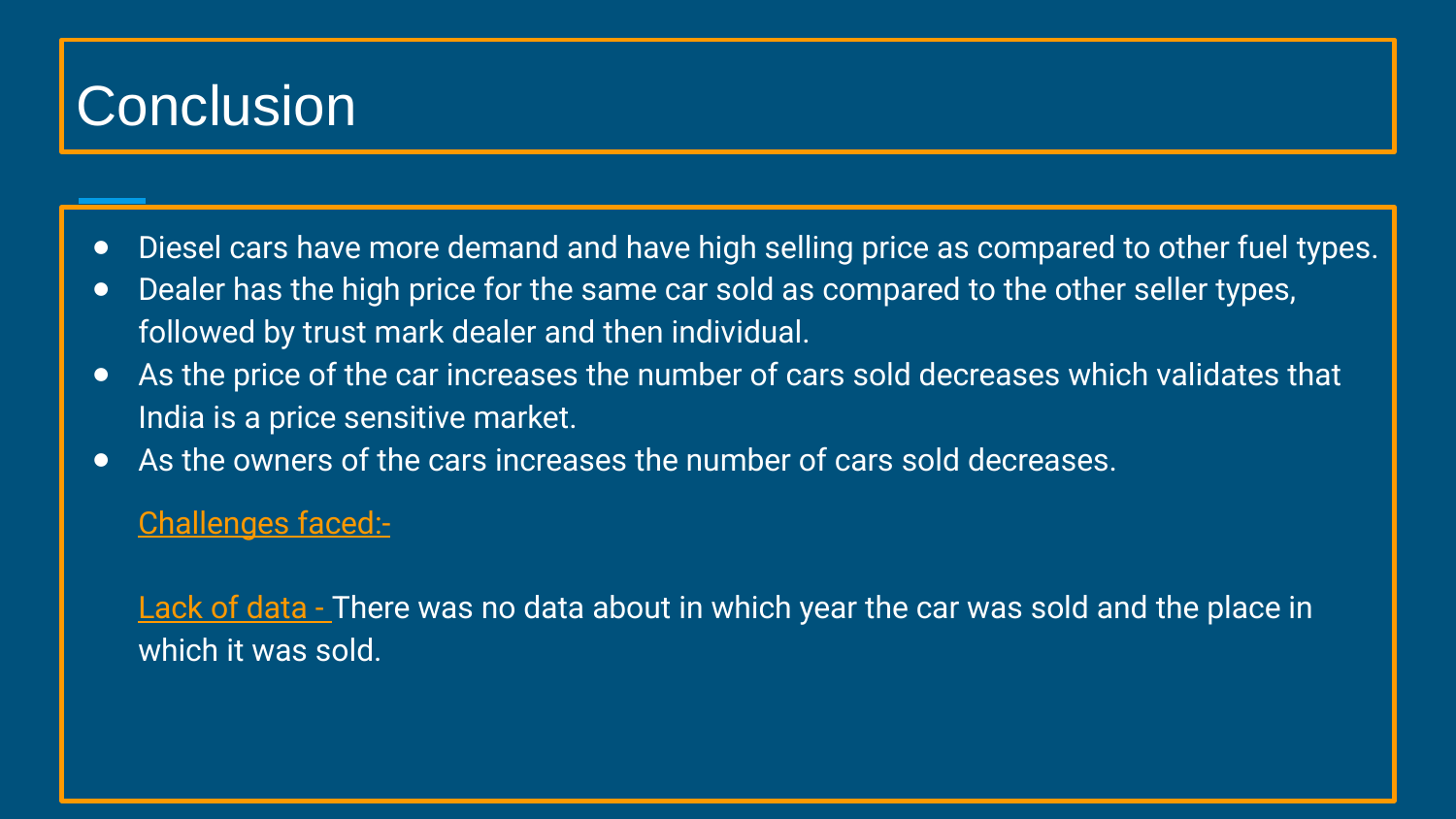

# Conclusion
Diesel cars have more demand and have high selling price as compared to other fuel types.
Dealer has the high price for the same car sold as compared to the other seller types, followed by trust mark dealer and then individual.
As the price of the car increases the number of cars sold decreases which validates that India is a price sensitive market.
As the owners of the cars increases the number of cars sold decreases.
Challenges faced:-
Lack of data - There was no data about in which year the car was sold and the place in which it was sold.